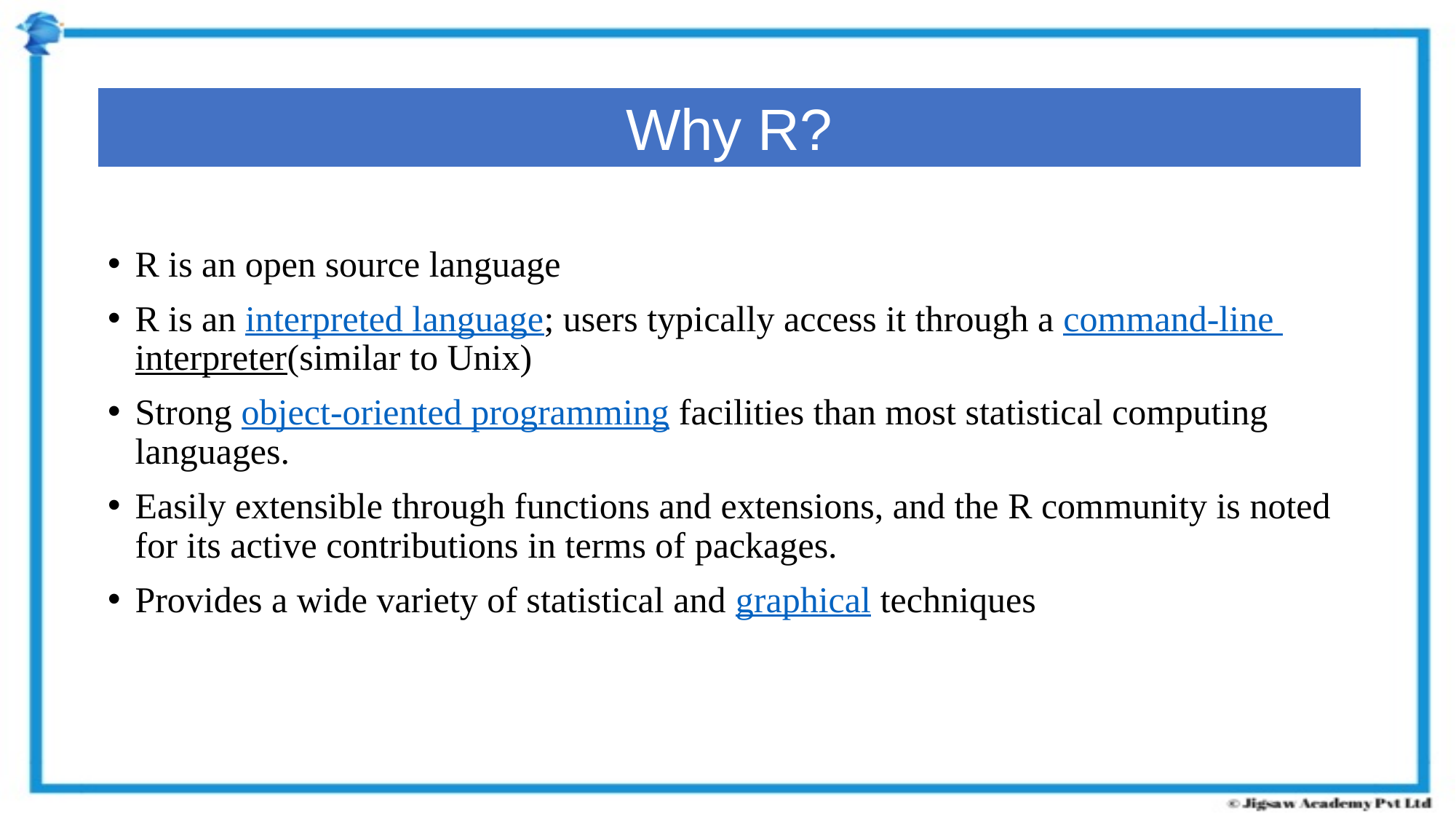

Why R?
R is an open source language
R is an interpreted language; users typically access it through a command-line interpreter(similar to Unix)
Strong object-oriented programming facilities than most statistical computing languages.
Easily extensible through functions and extensions, and the R community is noted for its active contributions in terms of packages.
Provides a wide variety of statistical and graphical techniques